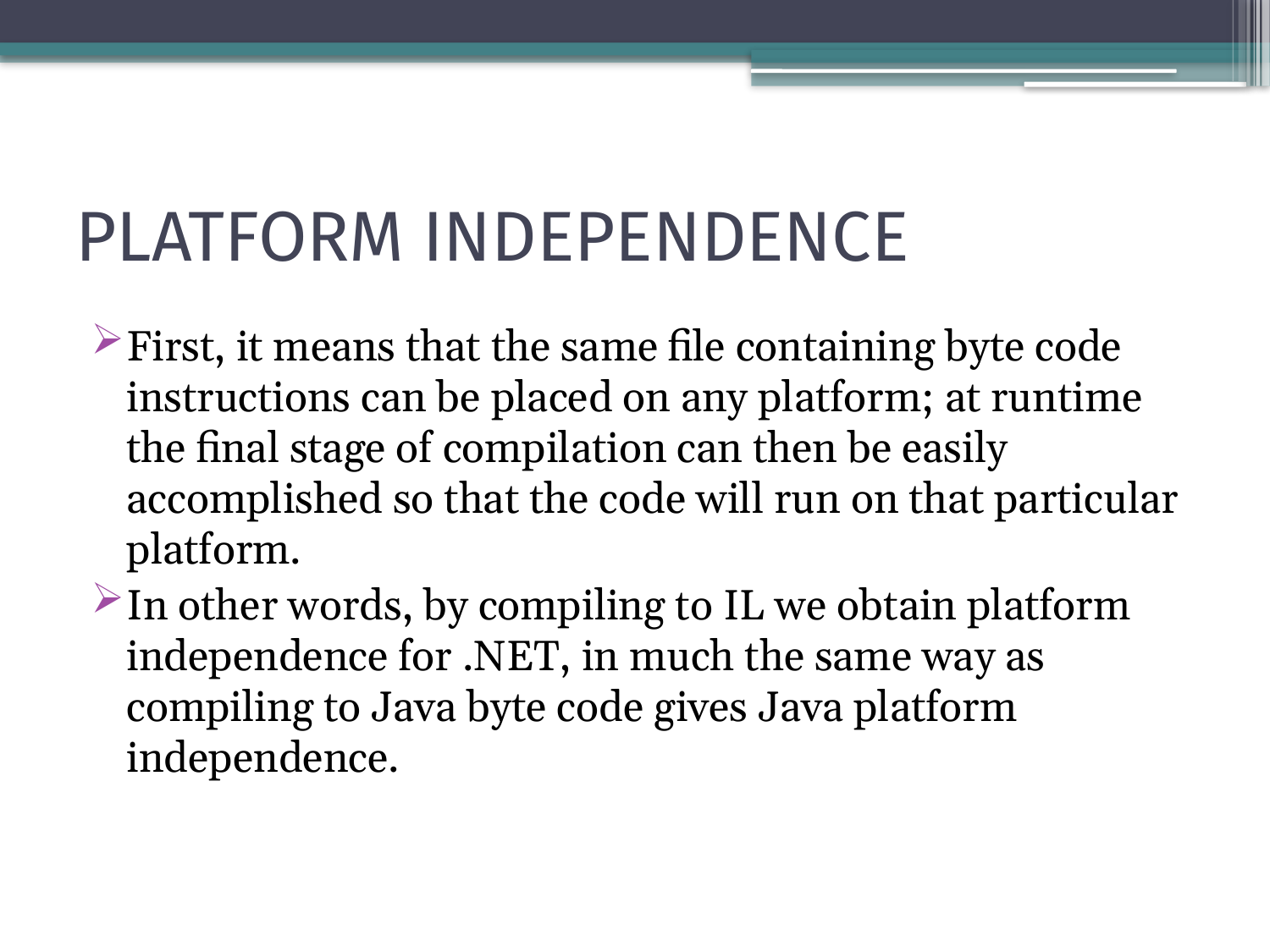

# PLATFORM INDEPENDENCE
First, it means that the same file containing byte code instructions can be placed on any platform; at runtime the final stage of compilation can then be easily accomplished so that the code will run on that particular platform.
In other words, by compiling to IL we obtain platform independence for .NET, in much the same way as compiling to Java byte code gives Java platform independence.